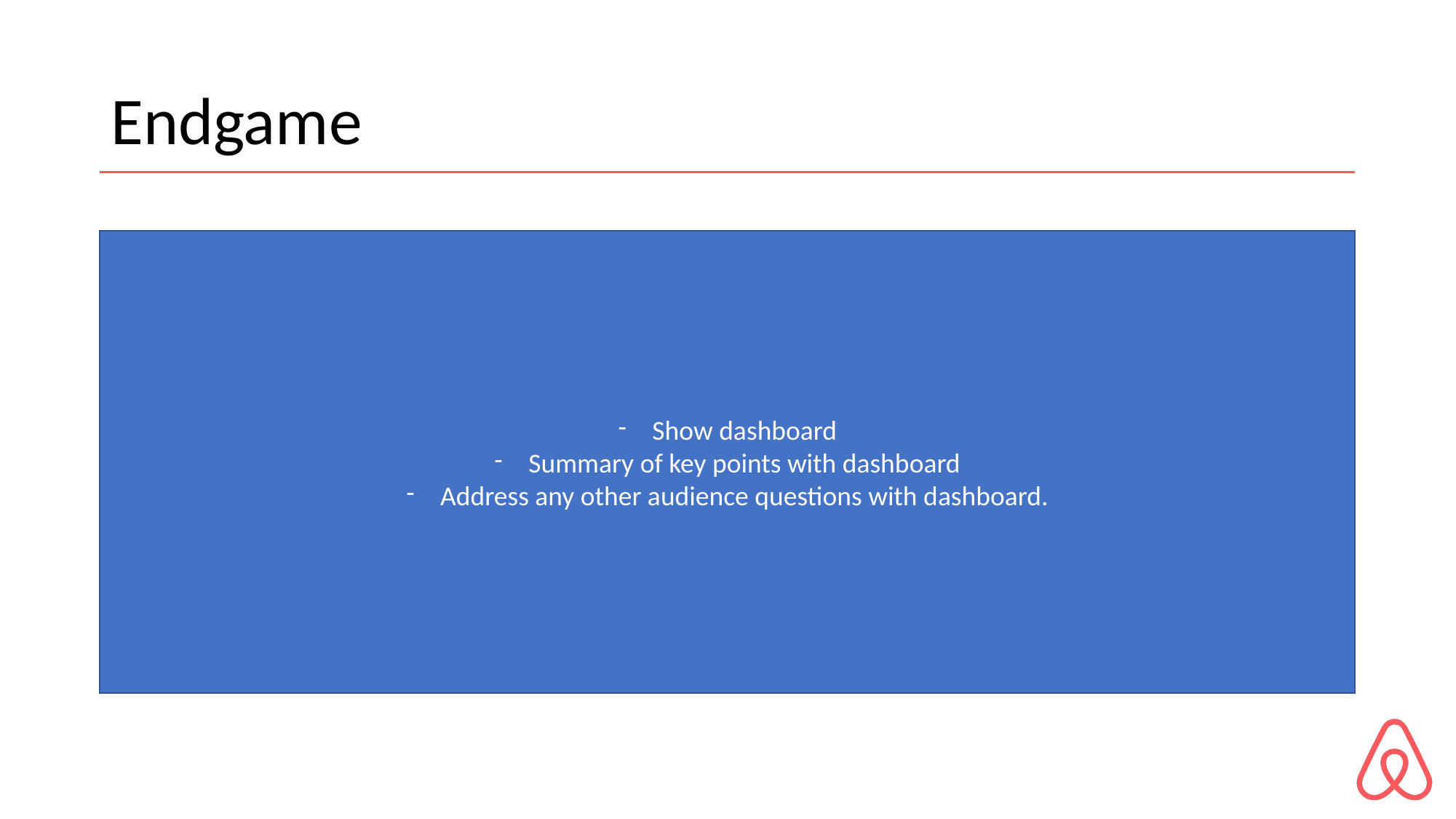

# Endgame
Show dashboard
Summary of key points with dashboard
Address any other audience questions with dashboard.